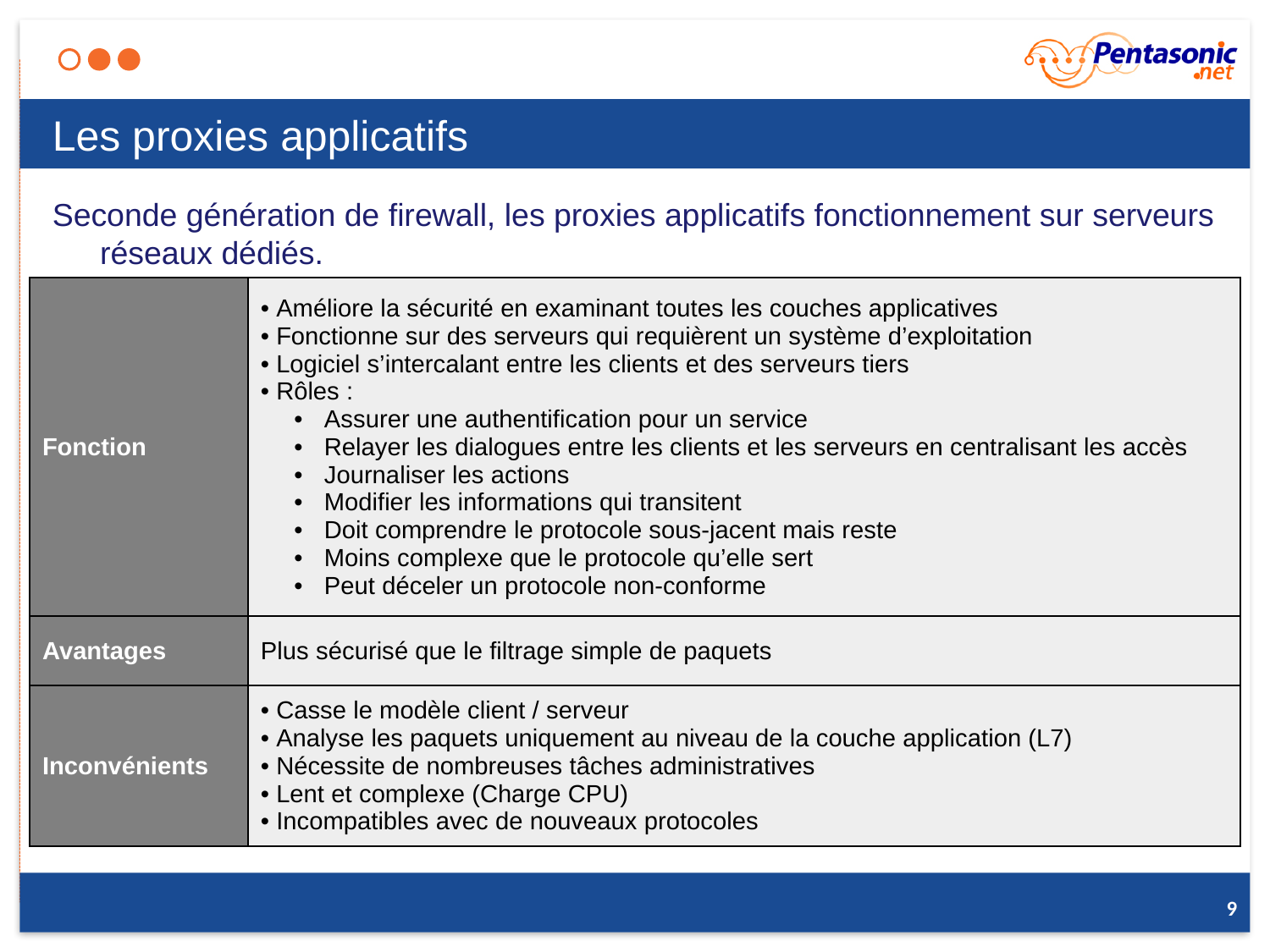

# Les proxies applicatifs
Seconde génération de firewall, les proxies applicatifs fonctionnement sur serveurs réseaux dédiés.

| Fonction | Améliore la sécurité en examinant toutes les couches applicatives Fonctionne sur des serveurs qui requièrent un système d’exploitation Logiciel s’intercalant entre les clients et des serveurs tiers Rôles : Assurer une authentification pour un service Relayer les dialogues entre les clients et les serveurs en centralisant les accès Journaliser les actions Modifier les informations qui transitent Doit comprendre le protocole sous-jacent mais reste Moins complexe que le protocole qu’elle sert Peut déceler un protocole non-conforme |
| --- | --- |
| Avantages | Plus sécurisé que le filtrage simple de paquets |
| Inconvénients | Casse le modèle client / serveur Analyse les paquets uniquement au niveau de la couche application (L7) Nécessite de nombreuses tâches administratives Lent et complexe (Charge CPU) Incompatibles avec de nouveaux protocoles |
9